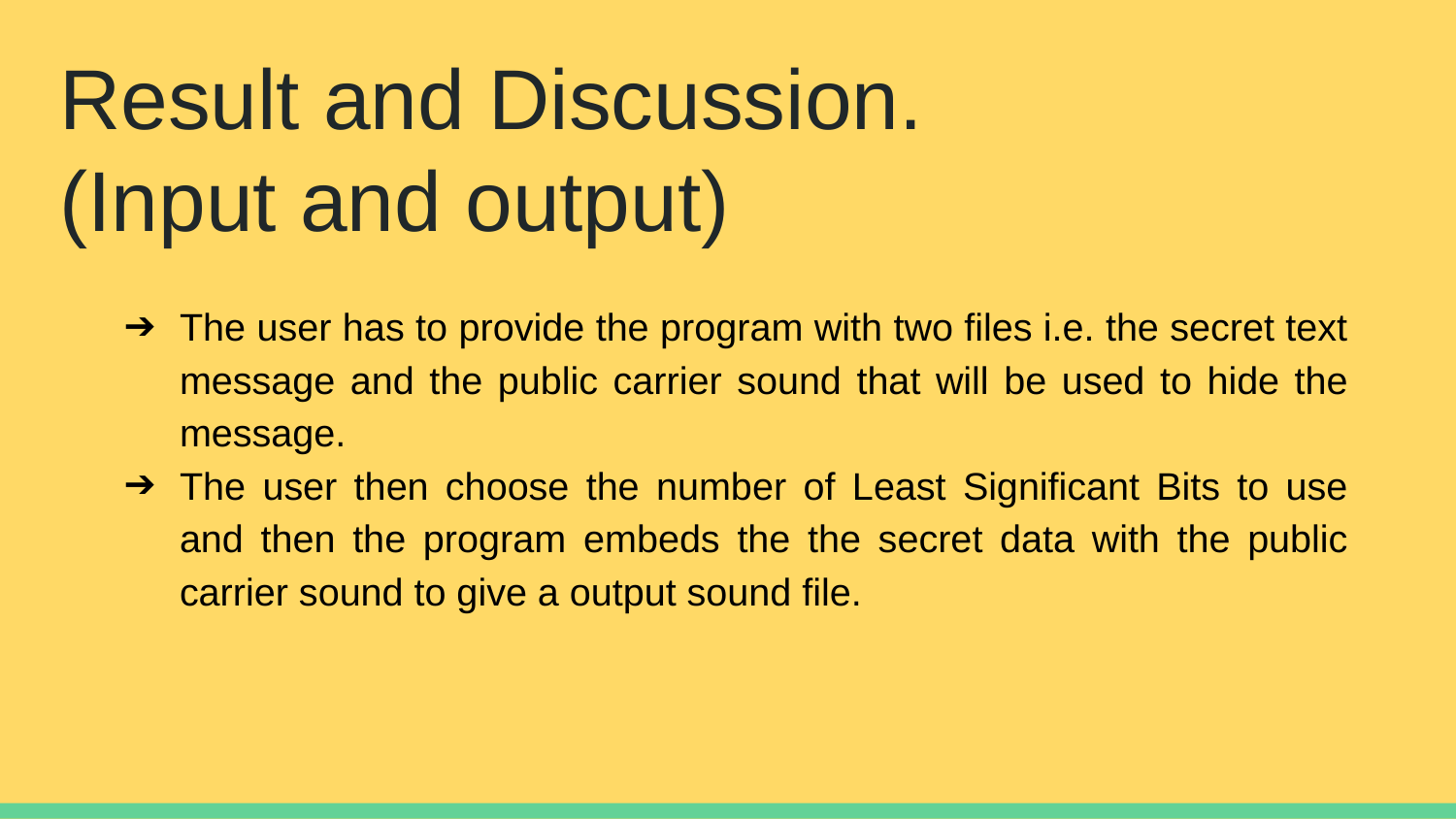

# Result and Discussion.
(Input and output)
The user has to provide the program with two files i.e. the secret text message and the public carrier sound that will be used to hide the message.
The user then choose the number of Least Significant Bits to use and then the program embeds the the secret data with the public carrier sound to give a output sound file.